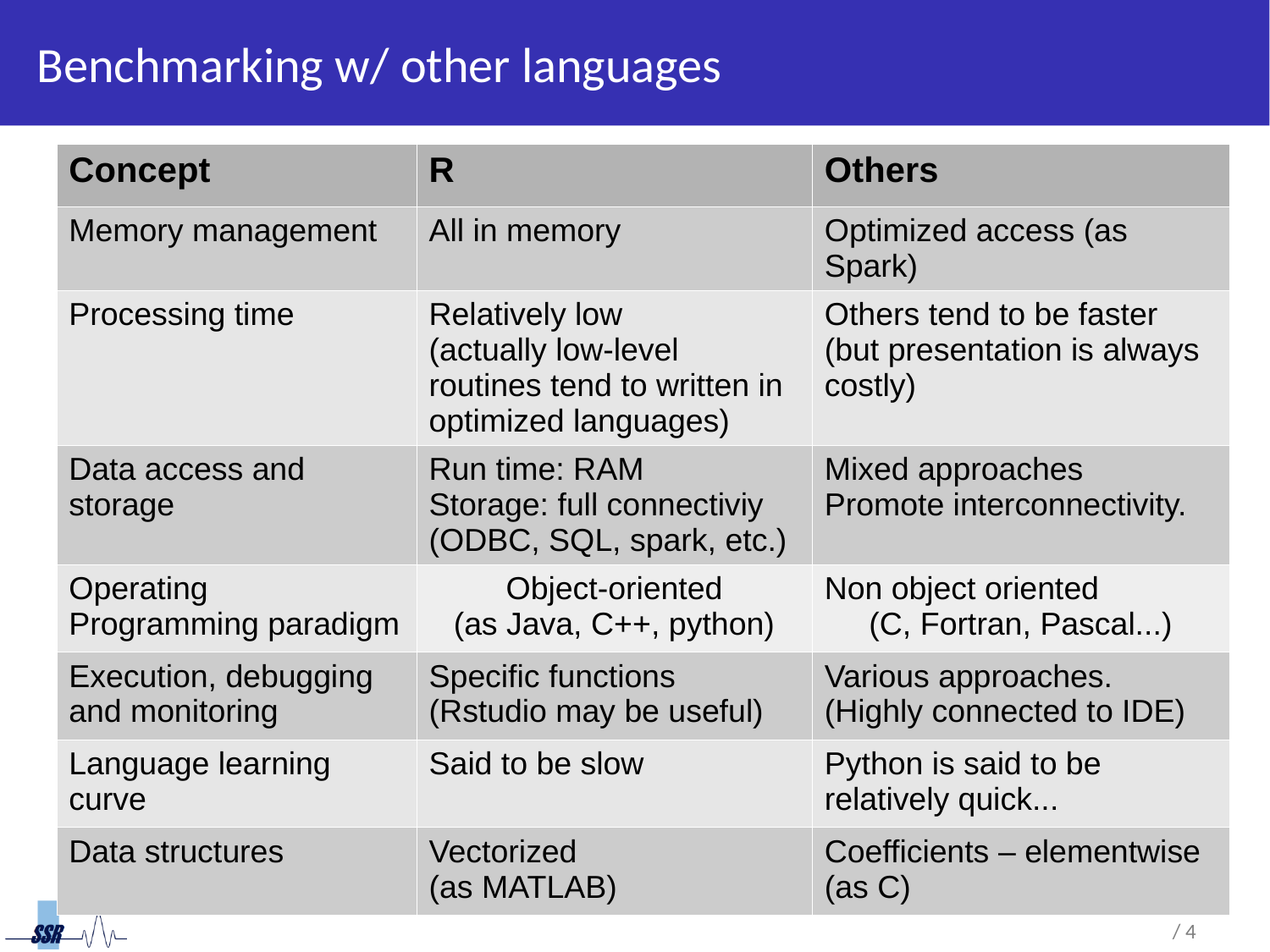

Benchmarking w/ other languages
| Concept | R | Others |
| --- | --- | --- |
| Memory management | All in memory | Optimized access (as Spark) |
| Processing time | Relatively low (actually low-level routines tend to written in optimized languages) | Others tend to be faster (but presentation is always costly) |
| Data access and storage | Run time: RAM Storage: full connectiviy (ODBC, SQL, spark, etc.) | Mixed approaches Promote interconnectivity. |
| Operating Programming paradigm | Object-oriented (as Java, C++, python) | Non object oriented (C, Fortran, Pascal...) |
| Execution, debugging and monitoring | Specific functions (Rstudio may be useful) | Various approaches. (Highly connected to IDE) |
| Language learning curve | Said to be slow | Python is said to be relatively quick... |
| Data structures | Vectorized (as MATLAB) | Coefficients – elementwise (as C) |